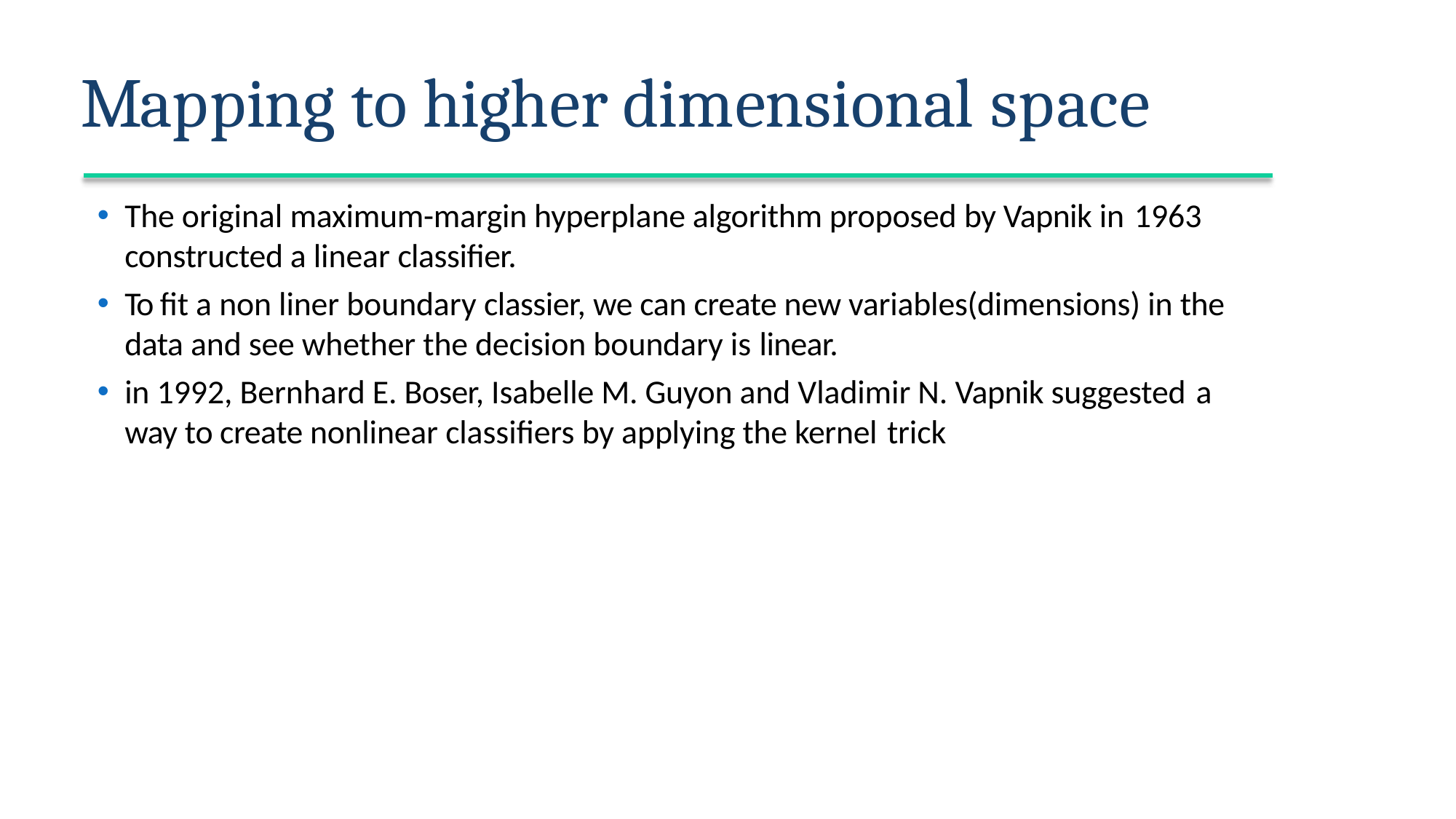

# Mapping to higher dimensional space
The original maximum-margin hyperplane algorithm proposed by Vapnik in 1963
constructed a linear classifier.
To fit a non liner boundary classier, we can create new variables(dimensions) in the  data and see whether the decision boundary is linear.
in 1992, Bernhard E. Boser, Isabelle M. Guyon and Vladimir N. Vapnik suggested a
way to create nonlinear classifiers by applying the kernel trick